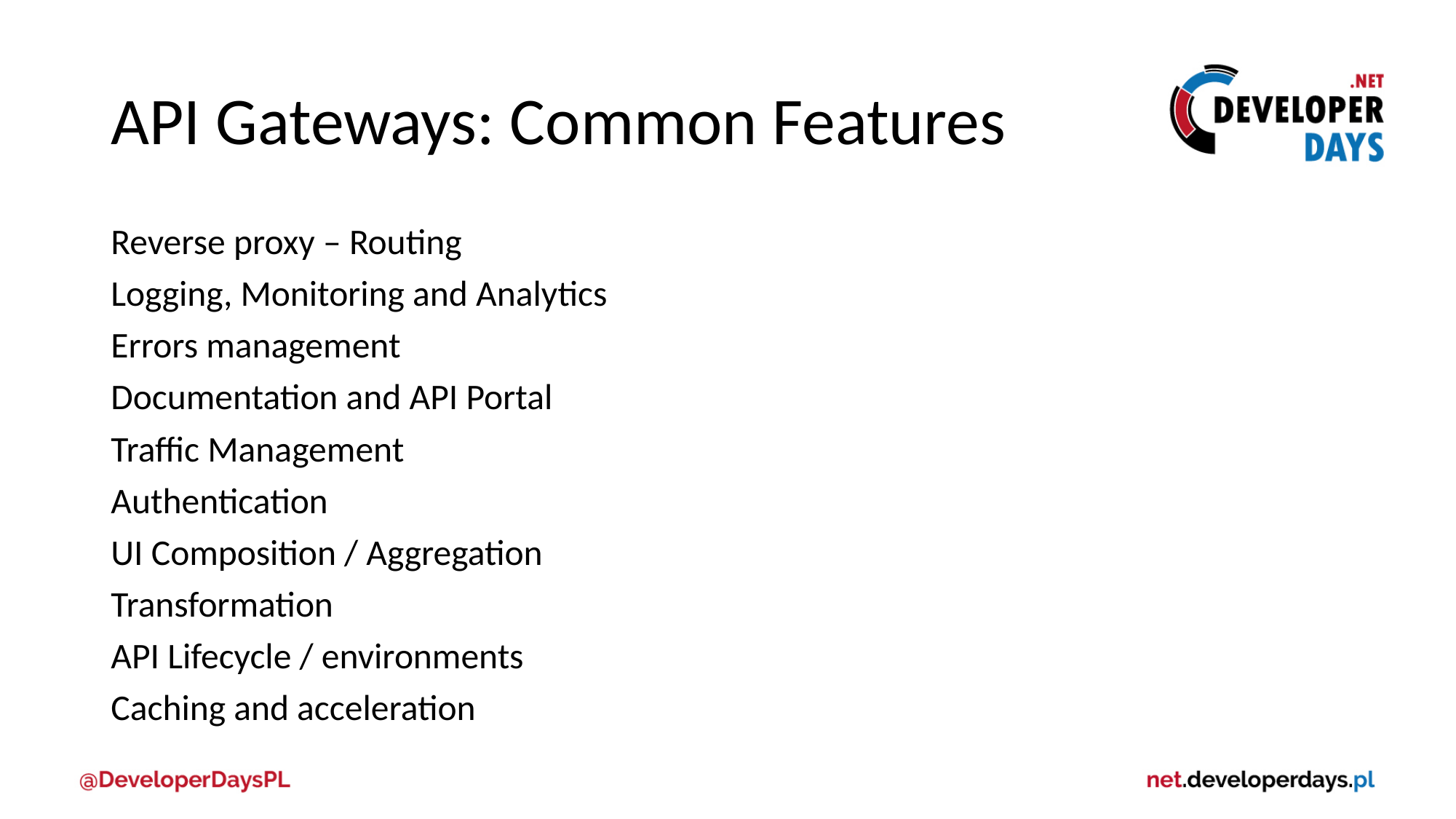

# API Gateways: Common Features
Reverse proxy – Routing
Logging, Monitoring and Analytics
Errors management
Documentation and API Portal
Traffic Management
Authentication
UI Composition / Aggregation
Transformation
API Lifecycle / environments
Caching and acceleration